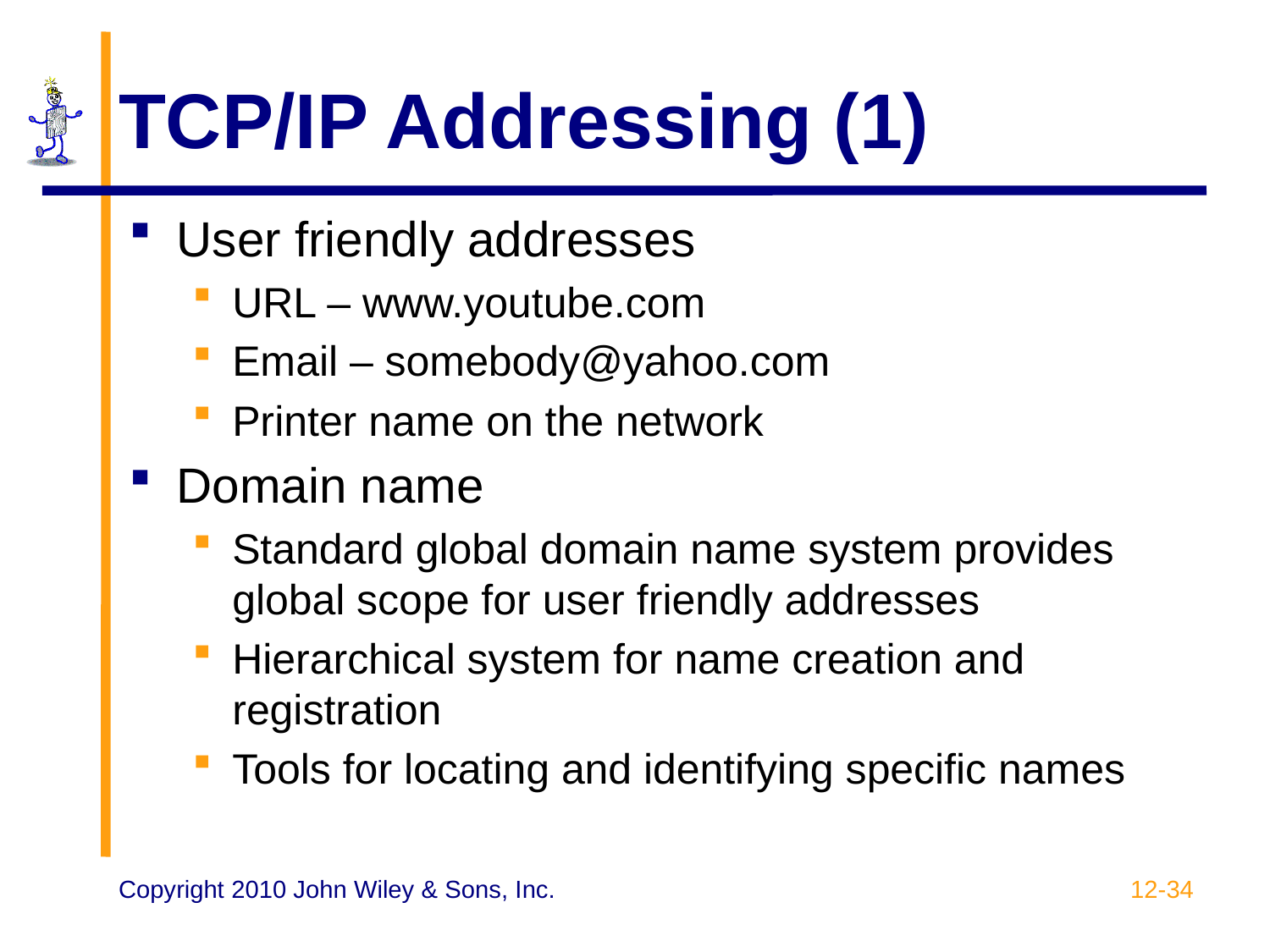

# TCP/IP Addressing (1)
User friendly addresses
URL – www.youtube.com
Email – somebody@yahoo.com
Printer name on the network
Domain name
Standard global domain name system provides global scope for user friendly addresses
Hierarchical system for name creation and registration
Tools for locating and identifying specific names
12-34
Copyright 2010 John Wiley & Sons, Inc.